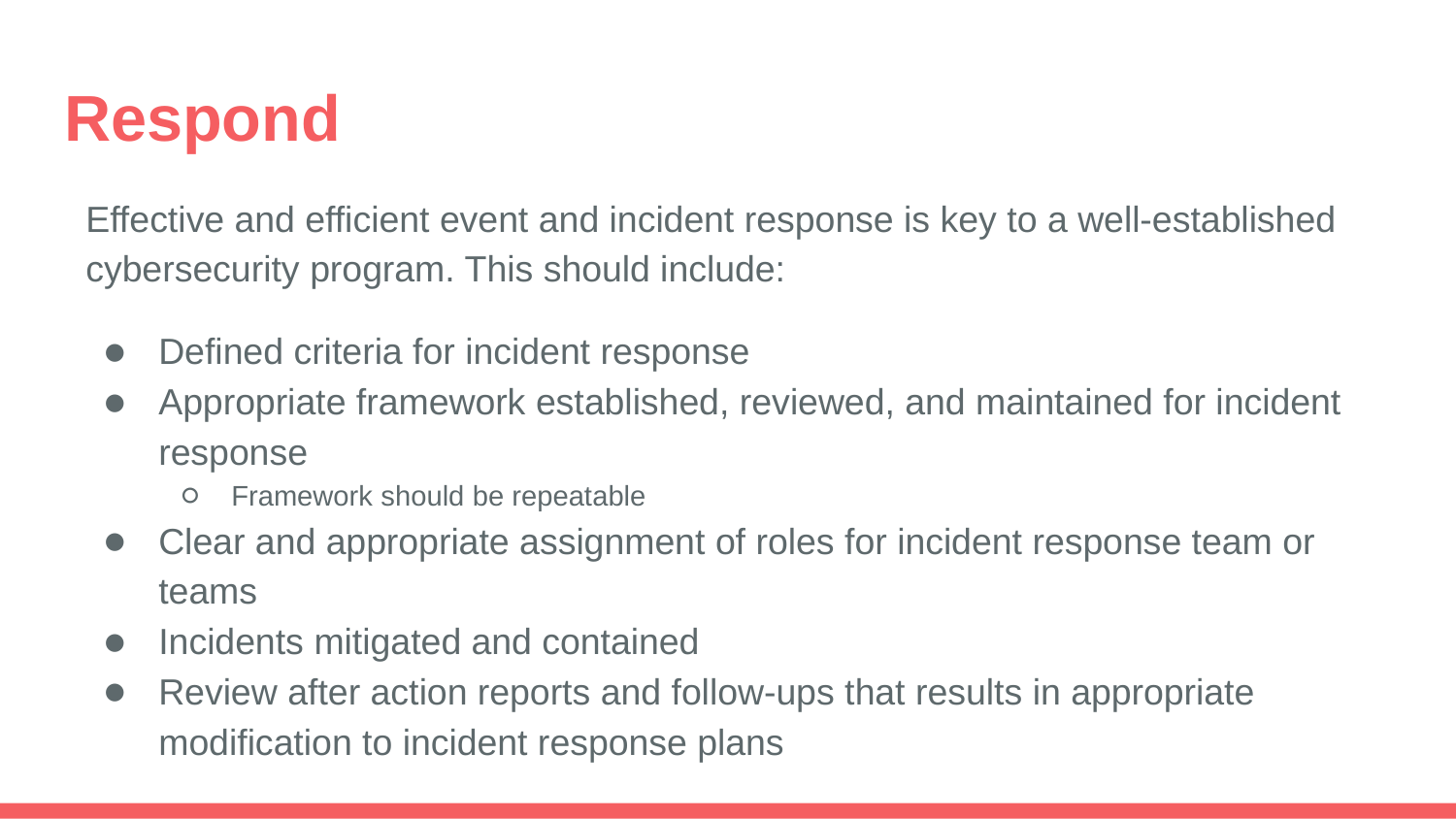

# Respond
Effective and efficient event and incident response is key to a well-established cybersecurity program. This should include:
Defined criteria for incident response
Appropriate framework established, reviewed, and maintained for incident response
Framework should be repeatable
Clear and appropriate assignment of roles for incident response team or teams
Incidents mitigated and contained
Review after action reports and follow-ups that results in appropriate modification to incident response plans